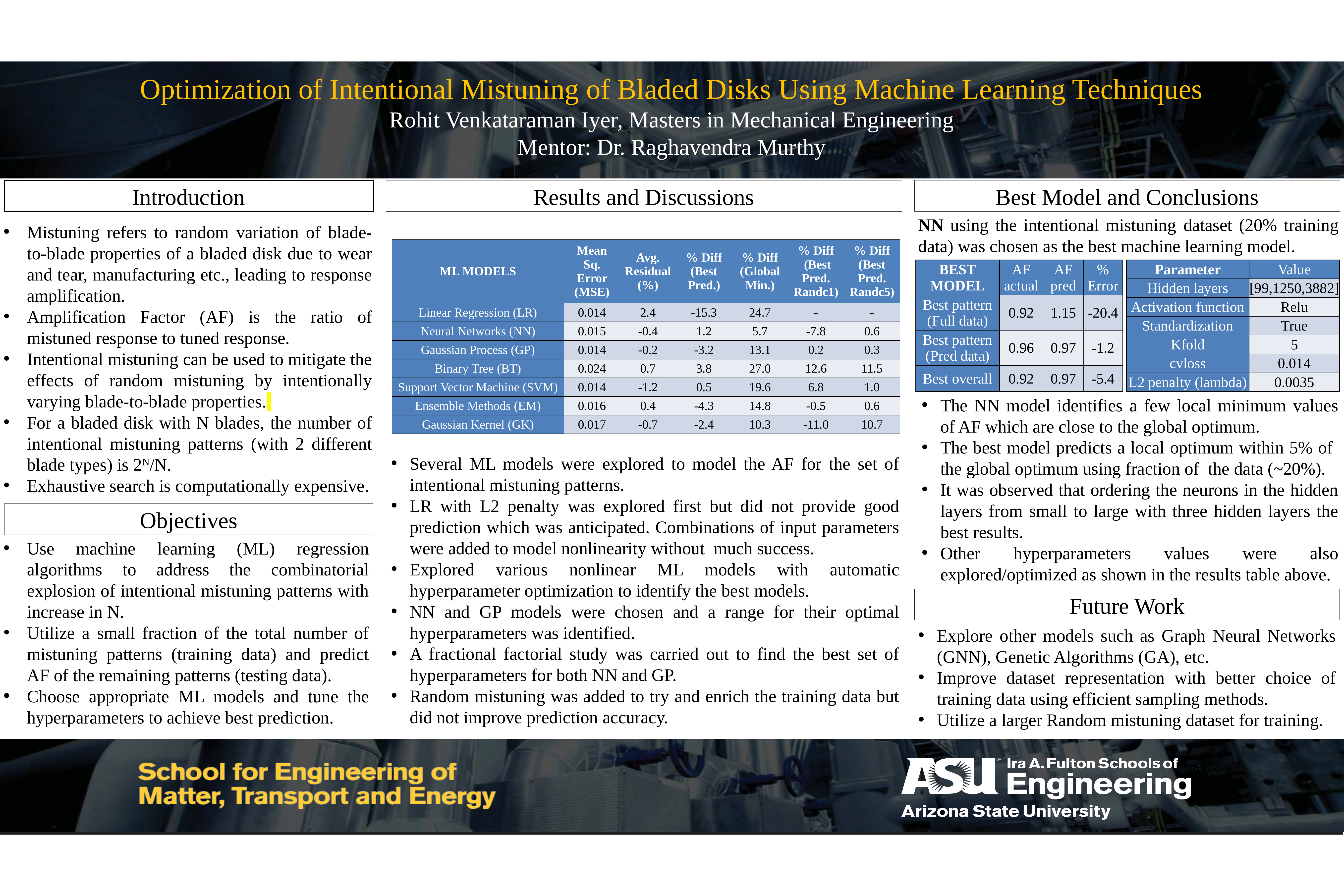

Optimization of Intentional Mistuning of Bladed Disks Using Machine Learning Techniques
Rohit Venkataraman Iyer, Masters in Mechanical Engineering
Mentor: Dr. Raghavendra Murthy
Introduction
Results and Discussions
Best Model and Conclusions
NN using the intentional mistuning dataset (20% training data) was chosen as the best machine learning model.
Mistuning refers to random variation of blade-to-blade properties of a bladed disk due to wear and tear, manufacturing etc., leading to response amplification.
Amplification Factor (AF) is the ratio of mistuned response to tuned response.
Intentional mistuning can be used to mitigate the effects of random mistuning by intentionally varying blade-to-blade properties.
For a bladed disk with N blades, the number of intentional mistuning patterns (with 2 different blade types) is 2N/N.
Exhaustive search is computationally expensive.
| ML MODELS | Mean Sq. Error (MSE) | Avg. Residual (%) | % Diff (Best Pred.) | % Diff (Global Min.) | % Diff (Best Pred. Randc1) | % Diff (Best Pred. Randc5) |
| --- | --- | --- | --- | --- | --- | --- |
| Linear Regression (LR) | 0.014 | 2.4 | -15.3 | 24.7 | - | - |
| Neural Networks (NN) | 0.015 | -0.4 | 1.2 | 5.7 | -7.8 | 0.6 |
| Gaussian Process (GP) | 0.014 | -0.2 | -3.2 | 13.1 | 0.2 | 0.3 |
| Binary Tree (BT) | 0.024 | 0.7 | 3.8 | 27.0 | 12.6 | 11.5 |
| Support Vector Machine (SVM) | 0.014 | -1.2 | 0.5 | 19.6 | 6.8 | 1.0 |
| Ensemble Methods (EM) | 0.016 | 0.4 | -4.3 | 14.8 | -0.5 | 0.6 |
| Gaussian Kernel (GK) | 0.017 | -0.7 | -2.4 | 10.3 | -11.0 | 10.7 |
| BEST MODEL | AF actual | AF pred | % Error |
| --- | --- | --- | --- |
| Best pattern (Full data) | 0.92 | 1.15 | -20.4 |
| Best pattern (Pred data) | 0.96 | 0.97 | -1.2 |
| Best overall | 0.92 | 0.97 | -5.4 |
| Parameter | Value |
| --- | --- |
| Hidden layers | [99,1250,3882] |
| Activation function | Relu |
| Standardization | True |
| Kfold | 5 |
| cvloss | 0.014 |
| L2 penalty (lambda) | 0.0035 |
The NN model identifies a few local minimum values of AF which are close to the global optimum.
The best model predicts a local optimum within 5% of  the global optimum using fraction of  the data (~20%).
It was observed that ordering the neurons in the hidden layers from small to large with three hidden layers the best results.
Other hyperparameters values were also explored/optimized as shown in the results table above.
Several ML models were explored to model the AF for the set of intentional mistuning patterns.
LR with L2 penalty was explored first but did not provide good prediction which was anticipated. Combinations of input parameters were added to model nonlinearity without  much success.
Explored various nonlinear ML models with automatic hyperparameter optimization to identify the best models.
NN and GP models were chosen and a range for their optimal hyperparameters was identified.
A fractional factorial study was carried out to find the best set of hyperparameters for both NN and GP.
Random mistuning was added to try and enrich the training data but did not improve prediction accuracy.
Objectives
Use machine learning (ML) regression algorithms to address the combinatorial explosion of intentional mistuning patterns with increase in N.
Utilize a small fraction of the total number of mistuning patterns (training data) and predict AF of the remaining patterns (testing data).
Choose appropriate ML models and tune the hyperparameters to achieve best prediction.
Future Work
Explore other models such as Graph Neural Networks (GNN), Genetic Algorithms (GA), etc.
Improve dataset representation with better choice of training data using efficient sampling methods.
Utilize a larger Random mistuning dataset for training.